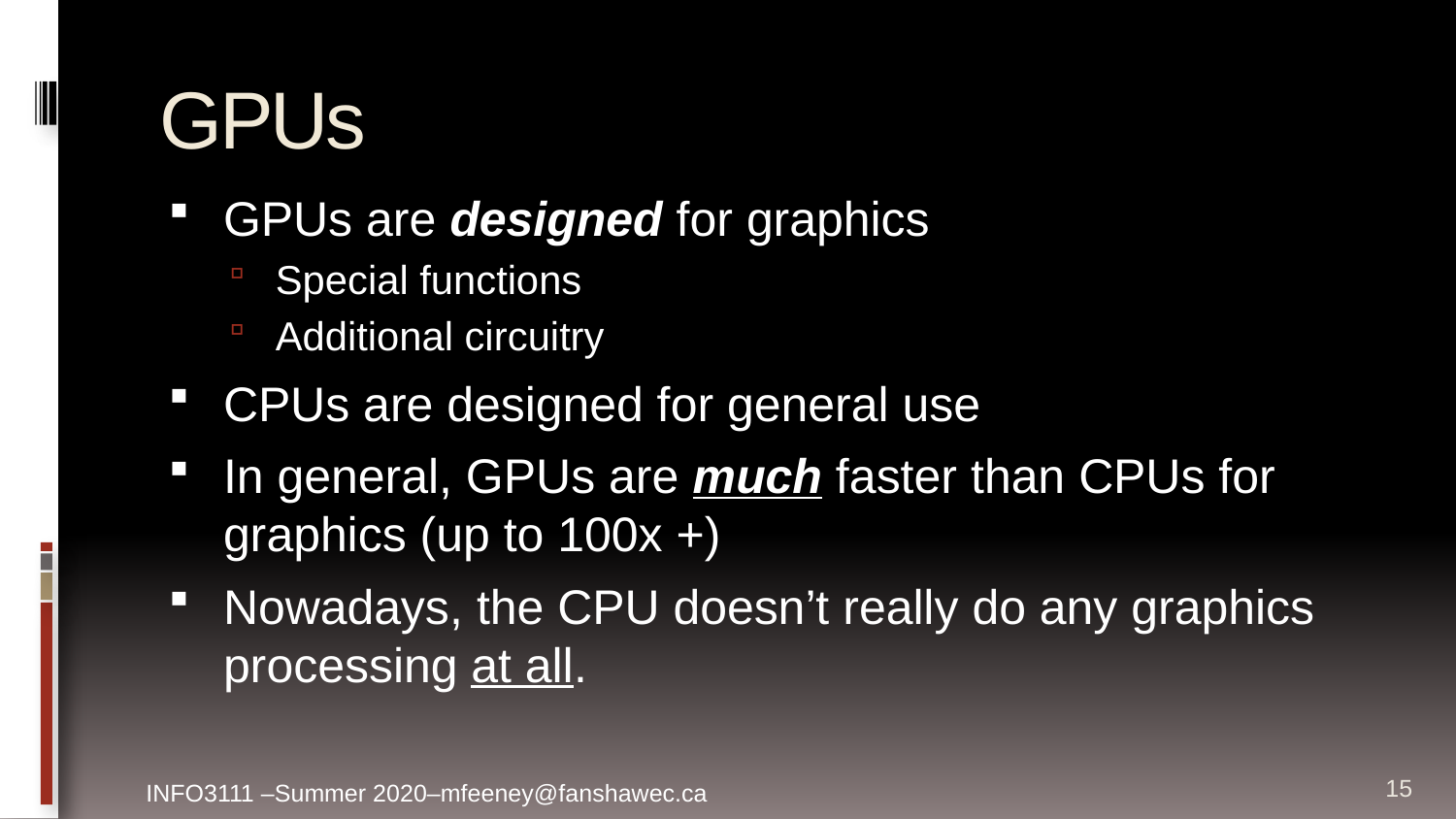

# GPUs
GPUs are designed for graphics
Special functions
Additional circuitry
CPUs are designed for general use
In general, GPUs are much faster than CPUs for graphics (up to 100x +)
Nowadays, the CPU doesn’t really do any graphics processing at all.

15